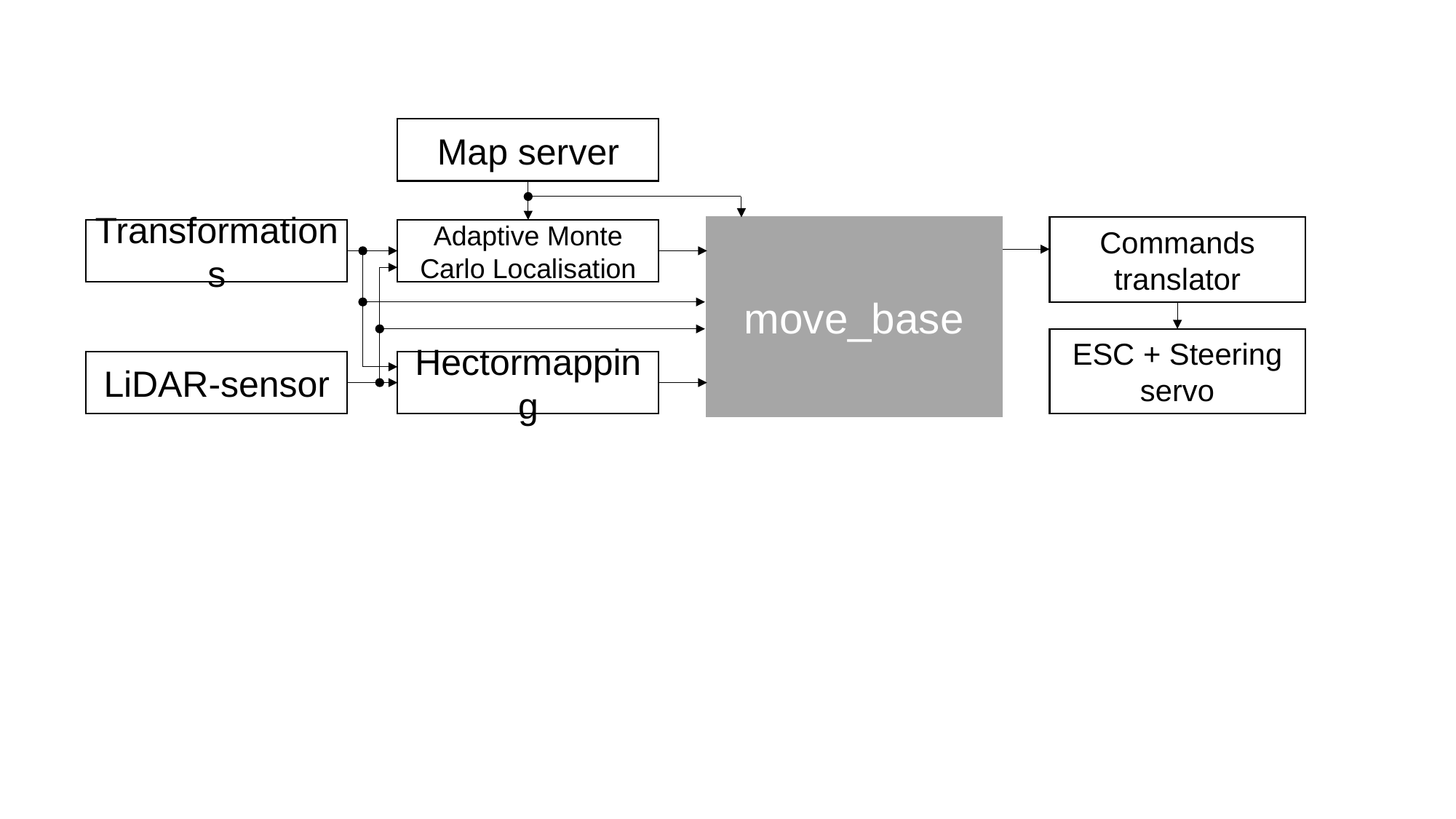

Map server
Commands translator
Transformations
move_base
Adaptive Monte
Carlo Localisation
ESC + Steering servo
LiDAR-sensor
Hectormapping